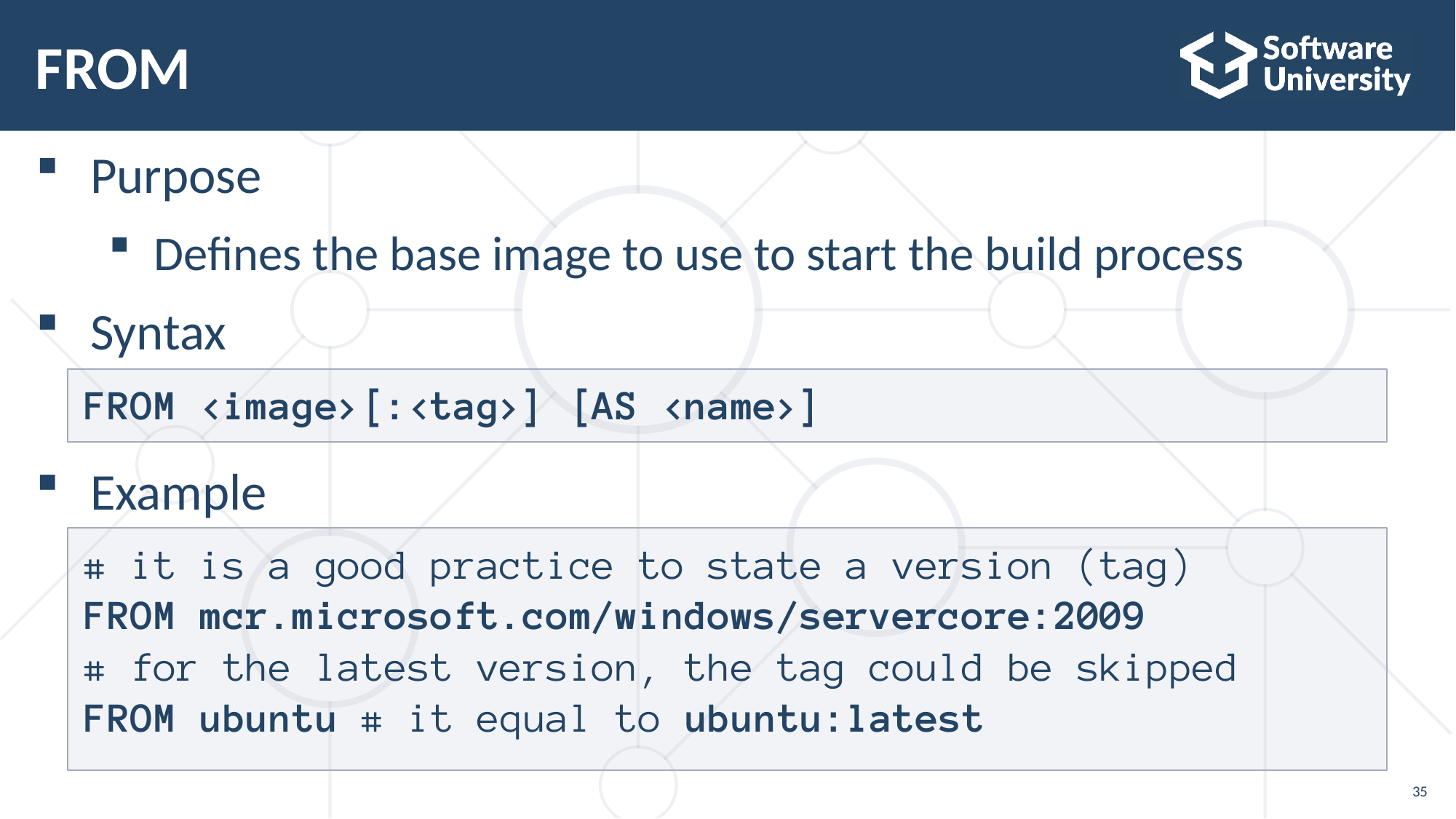

# FROM
Purpose
Defines the base image to use to start the build process
Syntax

Example
FROM <image>[:<tag>] [AS <name>]
# it is a good practice to state a version (tag)
FROM mcr.microsoft.com/windows/servercore:2009
# for the latest version, the tag could be skipped
FROM ubuntu # it equal to ubuntu:latest
35